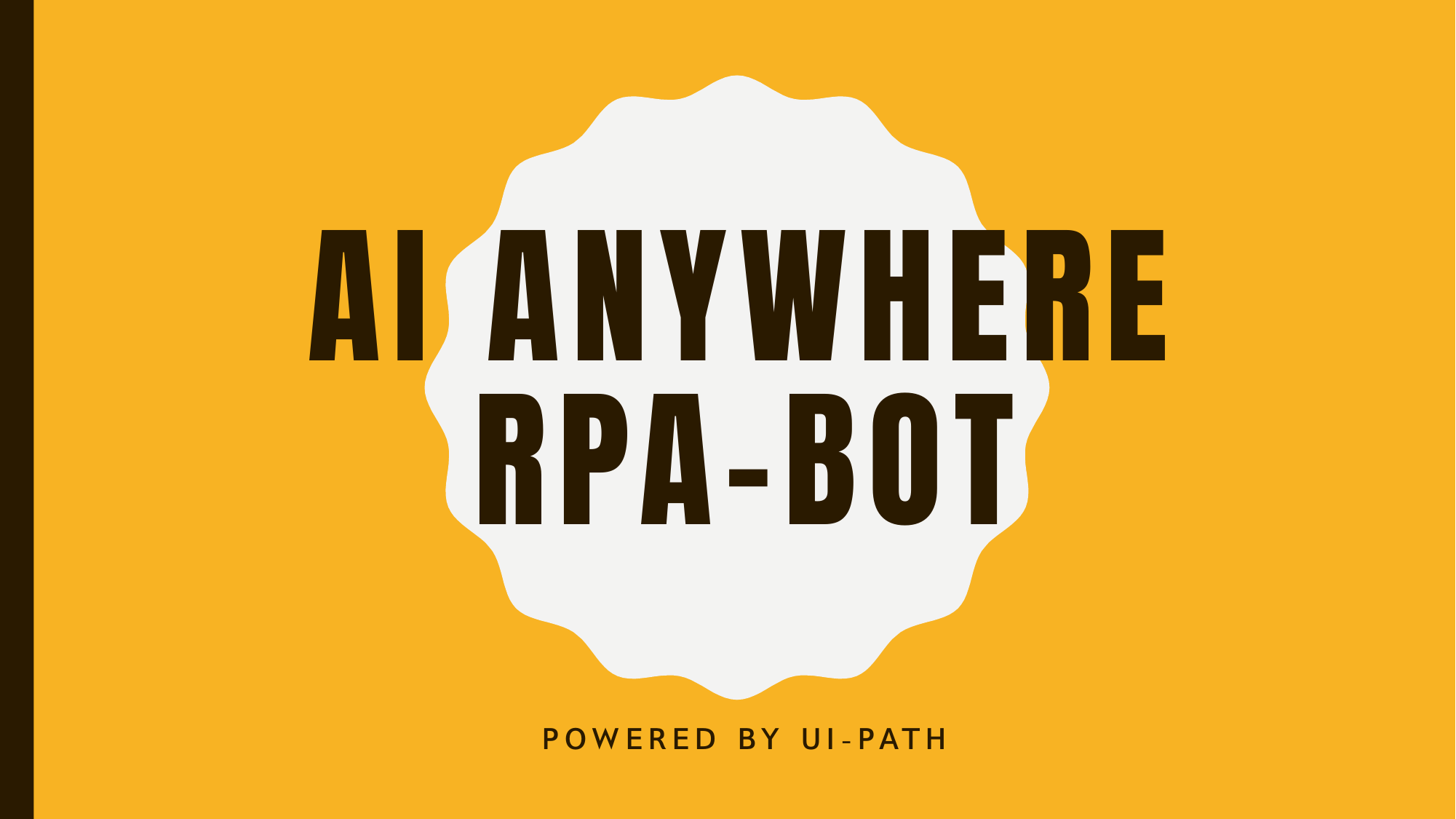

# Ai anywhere RPA-BOT
Powered by UI-PATH